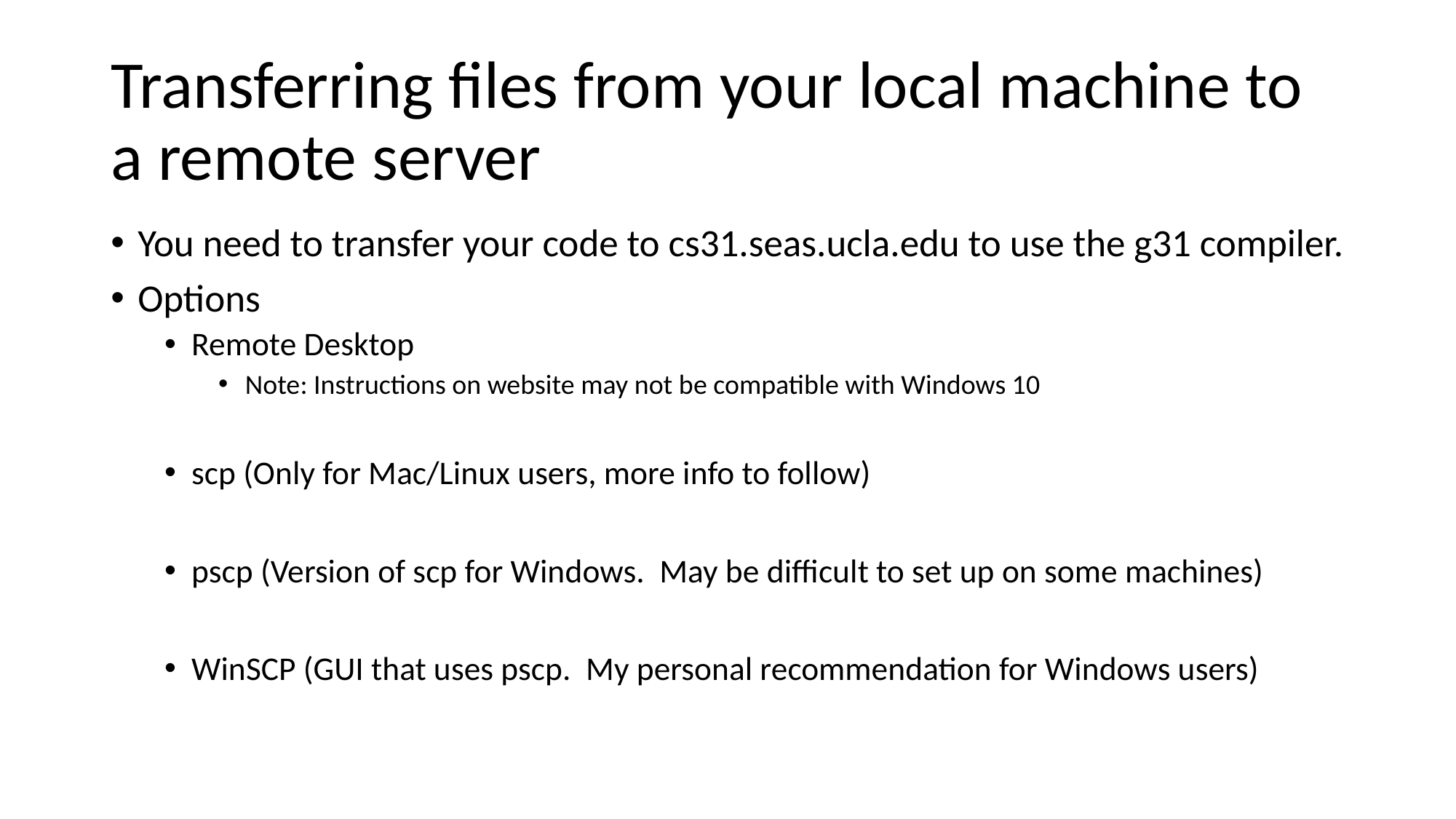

# Transferring files from your local machine to a remote server
You need to transfer your code to cs31.seas.ucla.edu to use the g31 compiler.
Options
Remote Desktop
Note: Instructions on website may not be compatible with Windows 10

scp (Only for Mac/Linux users, more info to follow)

pscp (Version of scp for Windows.  May be difficult to set up on some machines)

WinSCP (GUI that uses pscp.  My personal recommendation for Windows users)